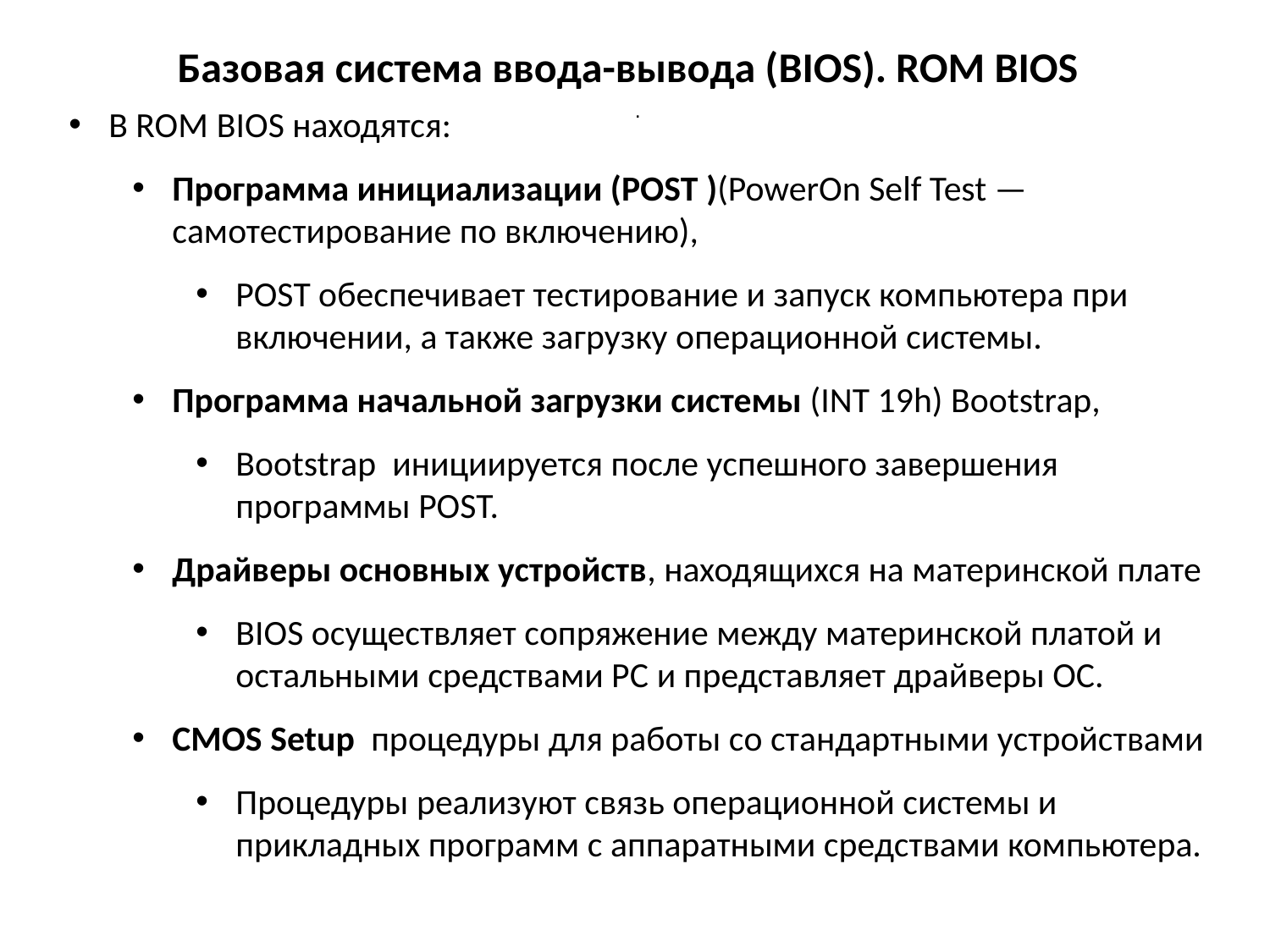

# Базовая система ввода-вывода (BIOS). ROM BIOS
В ROM BIOS находятся:
Программа инициализации (POST )(PowerOn Self Test — самотестирование по включению),
POST обеспечивает тестирование и запуск компьютера при включении, а также загрузку операционной системы.
Программа начальной загрузки системы (INT 19h) Bootstrap,
Bootstrap  инициируется после успешного завершения программы POST.
Драйверы основных устройств, находящихся на материнской плате
BIOS осуществляет сопряжение между материнской платой и остальными средствами PC и представляет драйверы ОС.
CMOS Setup  процедуры для работы со стандартными устройствами
Процедуры реализуют связь операционной системы и прикладных программ с аппаратными средствами компьютера.

 .